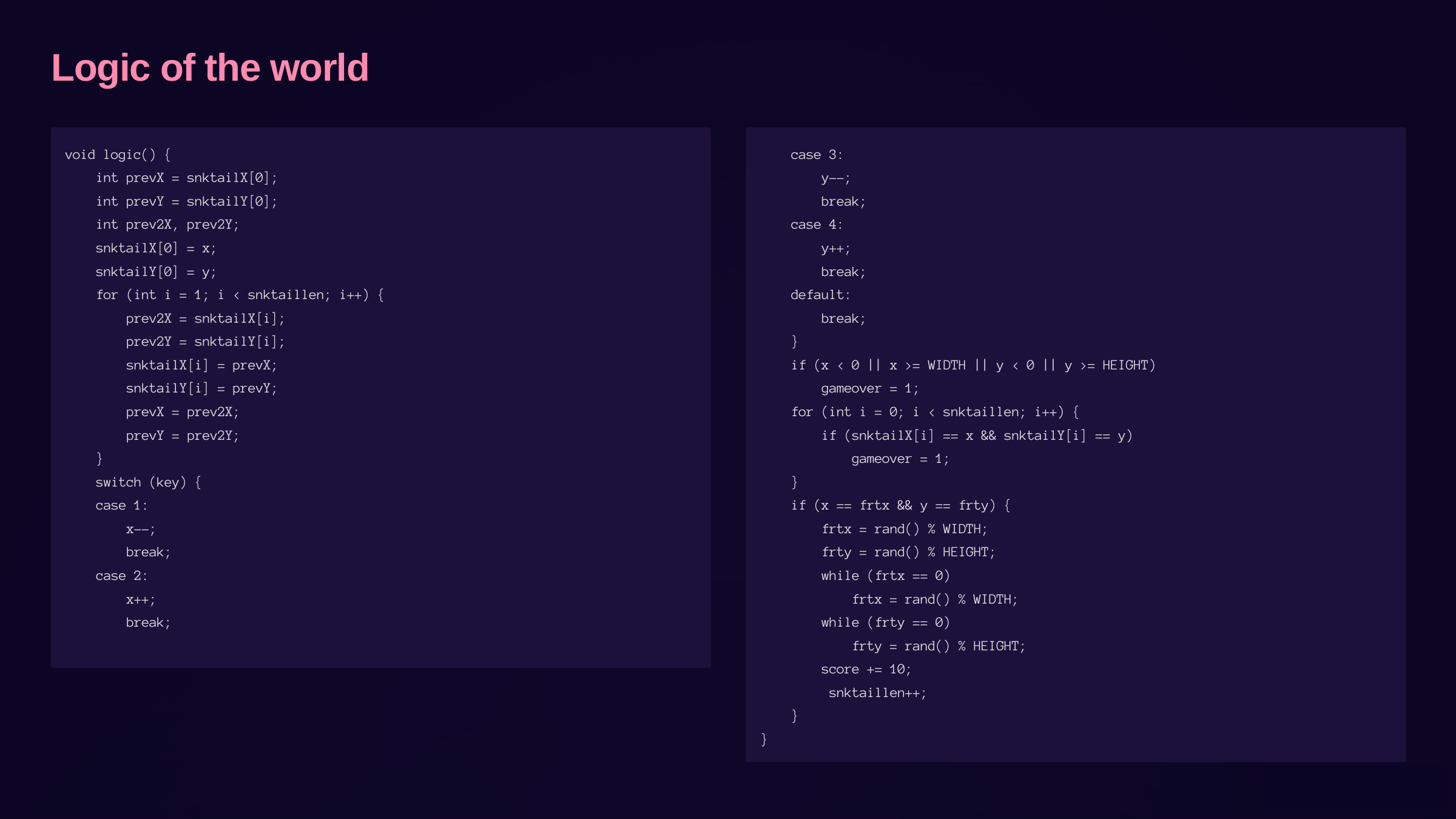

Logic of the world

void logic() {
    int prevX = snktailX[0];
    int prevY = snktailY[0];
    int prev2X, prev2Y;
    snktailX[0] = x;
    snktailY[0] = y;
    for (int i = 1; i < snktaillen; i++) {
        prev2X = snktailX[i];
        prev2Y = snktailY[i];
        snktailX[i] = prevX;
        snktailY[i] = prevY;
        prevX = prev2X;
        prevY = prev2Y;
    }
    switch (key) {
    case 1:
        x--;
        break;
    case 2:
        x++;
        break;

    case 3:
        y--;
        break;
    case 4:
        y++;
        break;
    default:
        break;
    }
    if (x < 0 || x >= WIDTH || y < 0 || y >= HEIGHT)
        gameover = 1;
    for (int i = 0; i < snktaillen; i++) {
        if (snktailX[i] == x && snktailY[i] == y)
            gameover = 1;
    }
    if (x == frtx && y == frty) {
        frtx = rand() % WIDTH;
        frty = rand() % HEIGHT;
        while (frtx == 0)
            frtx = rand() % WIDTH;
        while (frty == 0)
            frty = rand() % HEIGHT;
        score += 10;
         snktaillen++;
    }
}